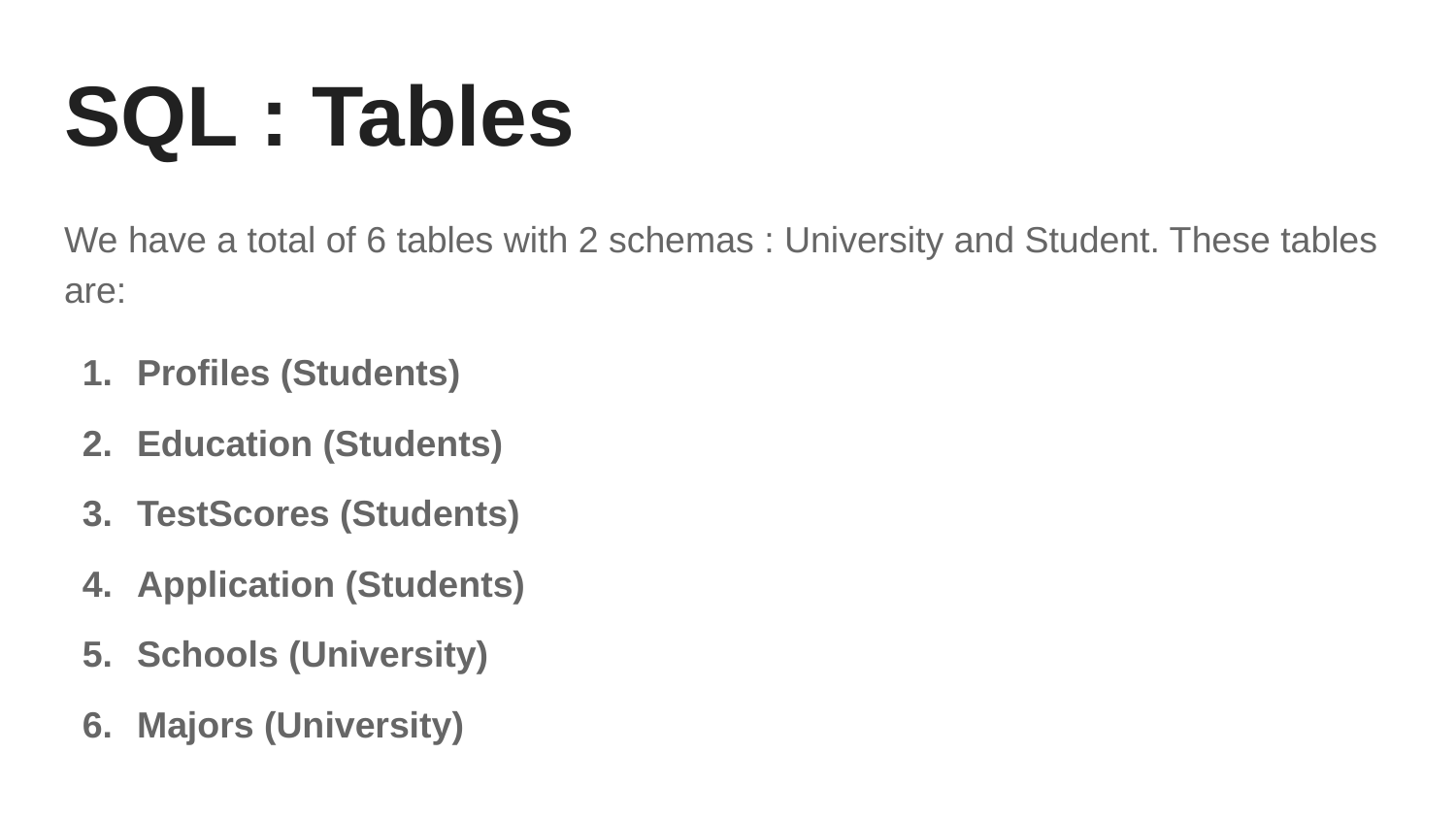

# SQL : Tables
We have a total of 6 tables with 2 schemas : University and Student. These tables are:
Profiles (Students)
Education (Students)
TestScores (Students)
Application (Students)
Schools (University)
Majors (University)